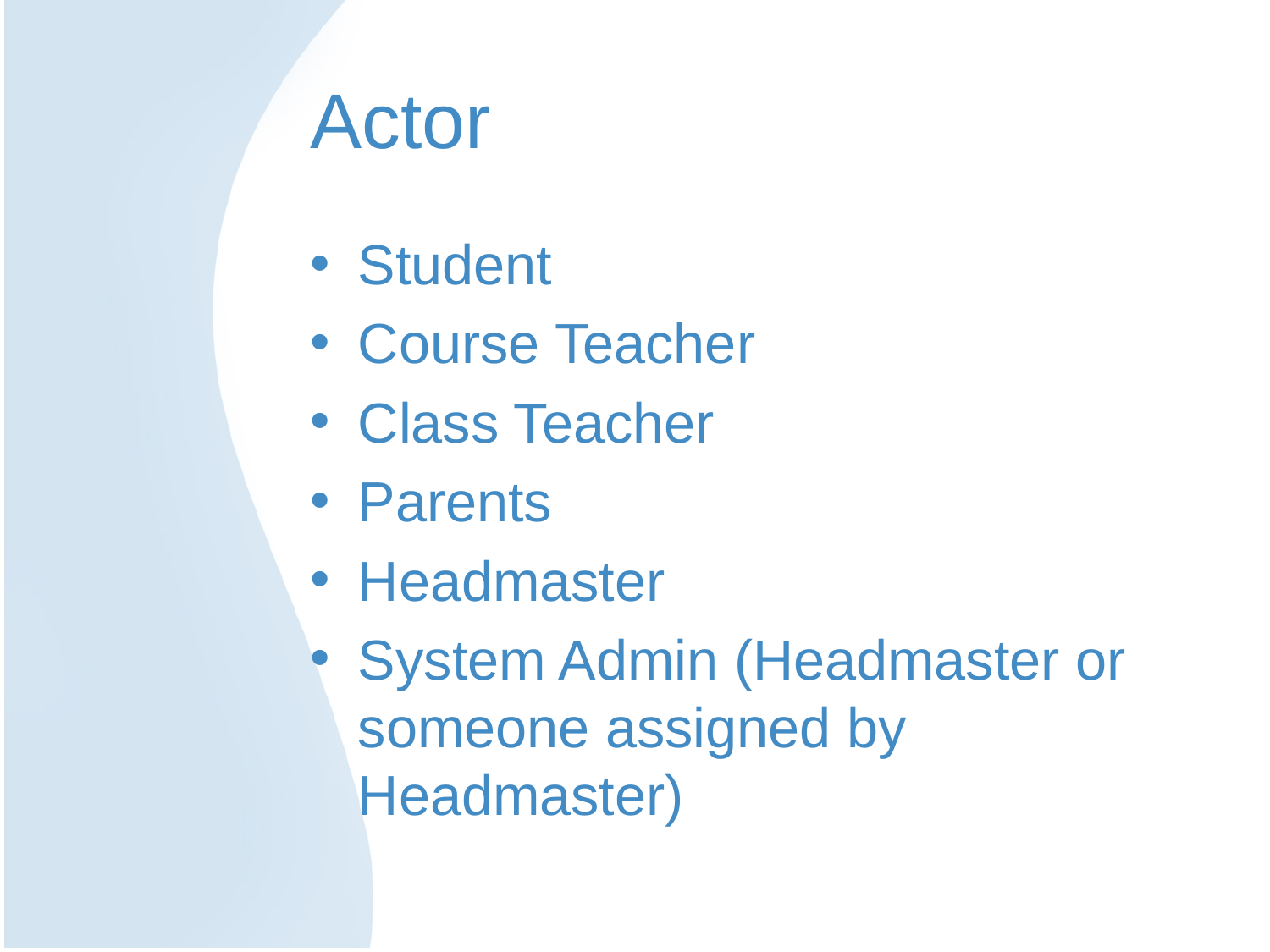

# Actor
Student
Course Teacher
Class Teacher
Parents
Headmaster
System Admin (Headmaster or someone assigned by Headmaster)